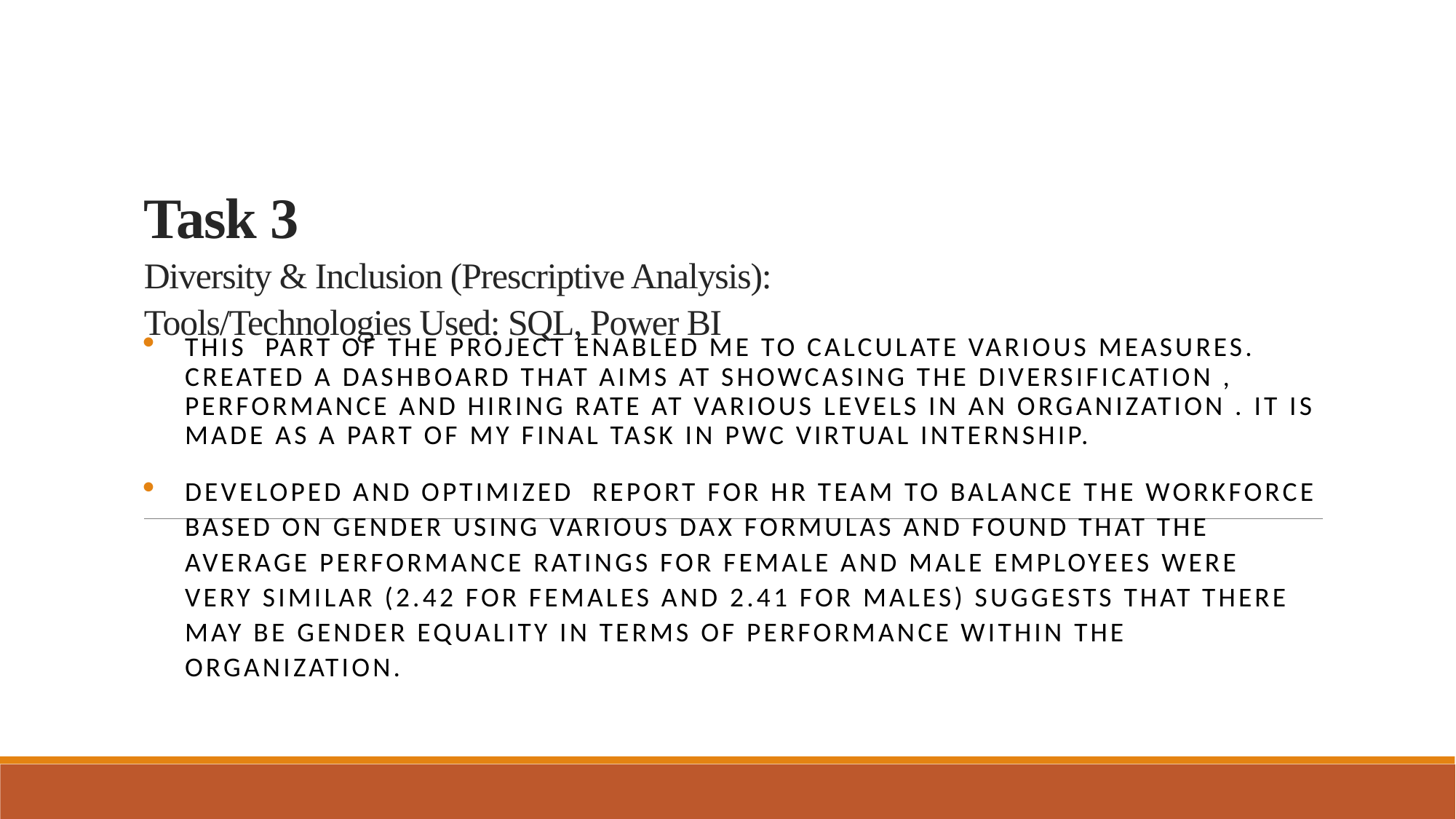

# Task 3 Diversity & Inclusion (Prescriptive Analysis): Tools/Technologies Used: SQL, Power BI
This  part of the project enabled me to calculate various measures. Created a dashboard that aims at showcasing the diversification , performance and hiring rate at various levels in an organization . It is made as a part of my final task in PWC virtual internship.
Developed and optimized  report for HR Team to balance the workforce based on gender using various DAX formulas and found that the average performance ratings for female and male employees were  very similar (2.42 for females and 2.41 for males) suggests that there may be gender equality in terms of performance within the organization.